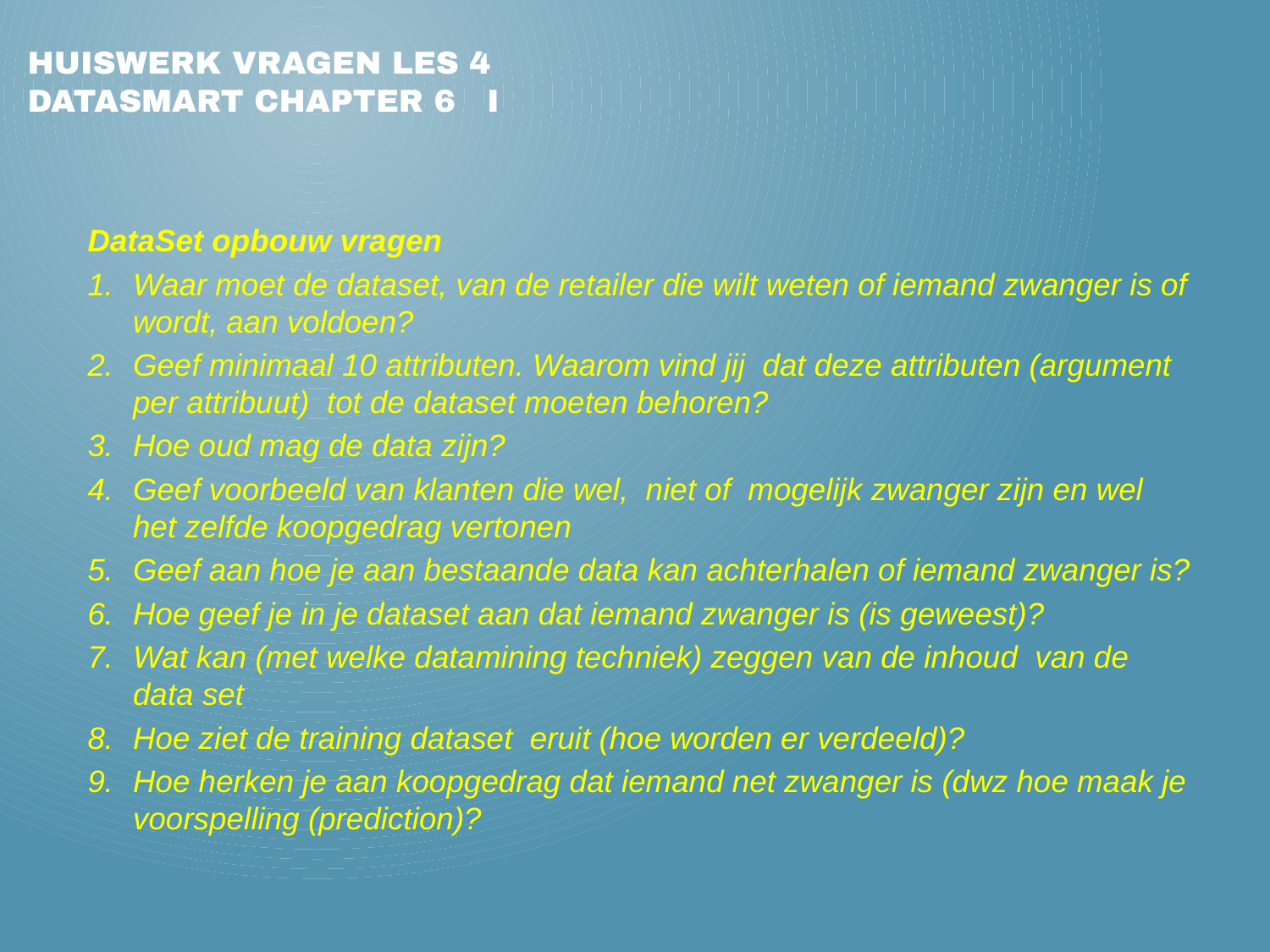

# Huiswerk vragen les 4 Datasmart chapter 6   I
DataSet opbouw vragen
Waar moet de dataset, van de retailer die wilt weten of iemand zwanger is of wordt, aan voldoen?
Geef minimaal 10 attributen. Waarom vind jij  dat deze attributen (argument per attribuut)  tot de dataset moeten behoren?
Hoe oud mag de data zijn?
Geef voorbeeld van klanten die wel,  niet of  mogelijk zwanger zijn en wel het zelfde koopgedrag vertonen
Geef aan hoe je aan bestaande data kan achterhalen of iemand zwanger is?
Hoe geef je in je dataset aan dat iemand zwanger is (is geweest)?
Wat kan (met welke datamining techniek) zeggen van de inhoud  van de data set
Hoe ziet de training dataset  eruit (hoe worden er verdeeld)?
Hoe herken je aan koopgedrag dat iemand net zwanger is (dwz hoe maak je voorspelling (prediction)?